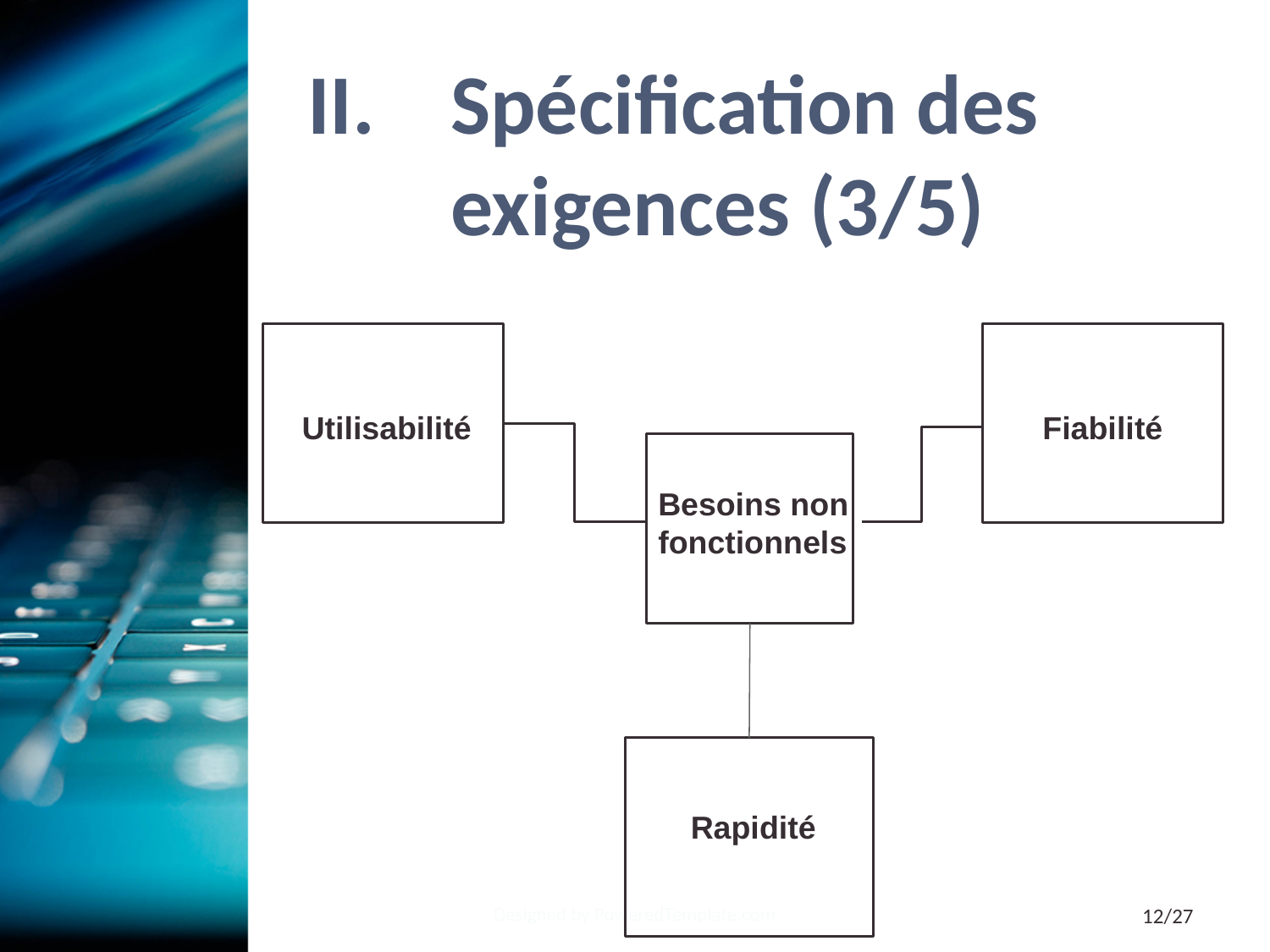

# Spécification des  exigences (3/5)

Utilisabilité
Fiabilité

Besoins non
fonctionnels

Rapidité
Designed by PoweredTemplate.com
12/27